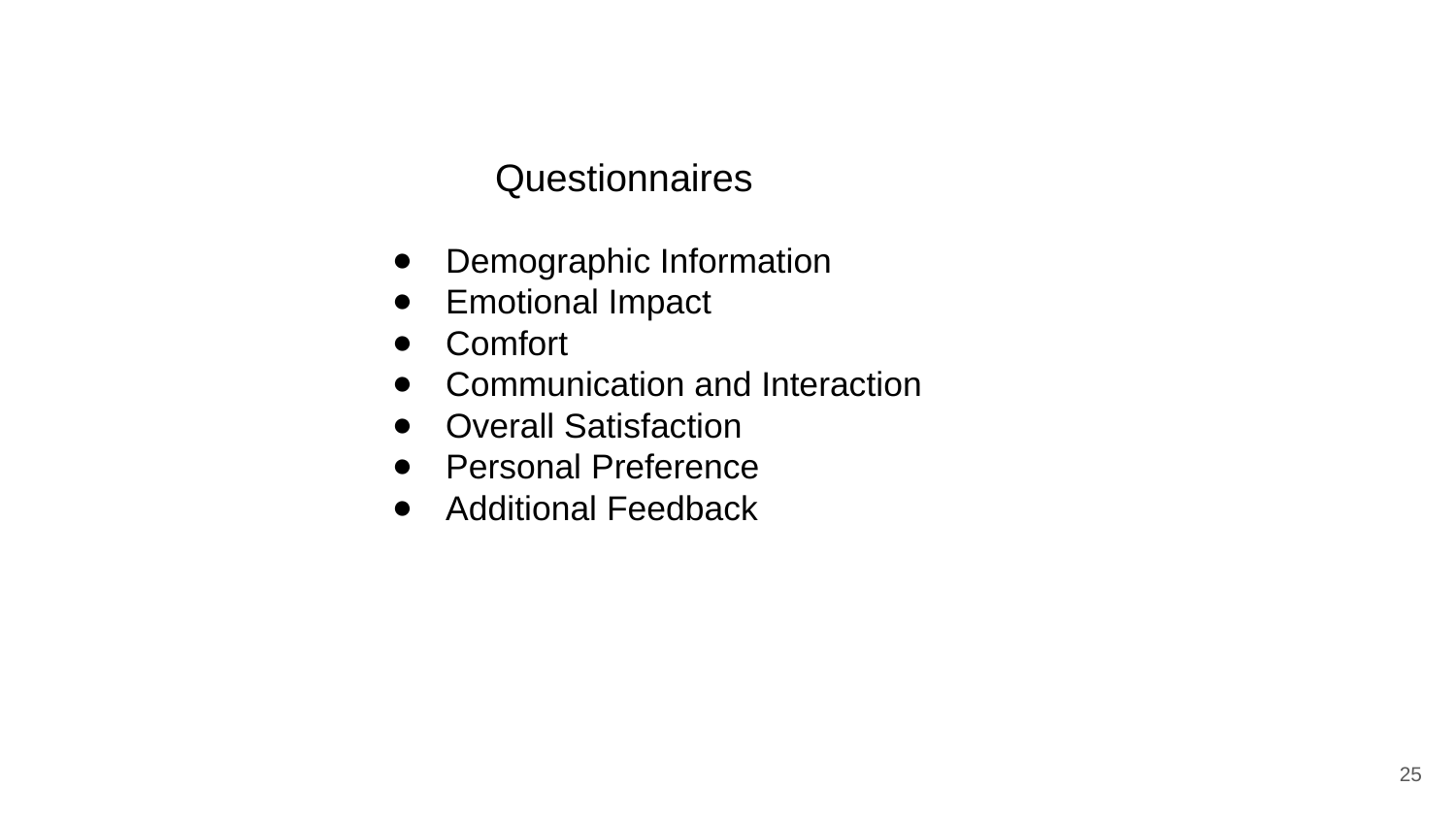

Questionnaires
Demographic Information
Emotional Impact
Comfort
Communication and Interaction
Overall Satisfaction
Personal Preference
Additional Feedback
25